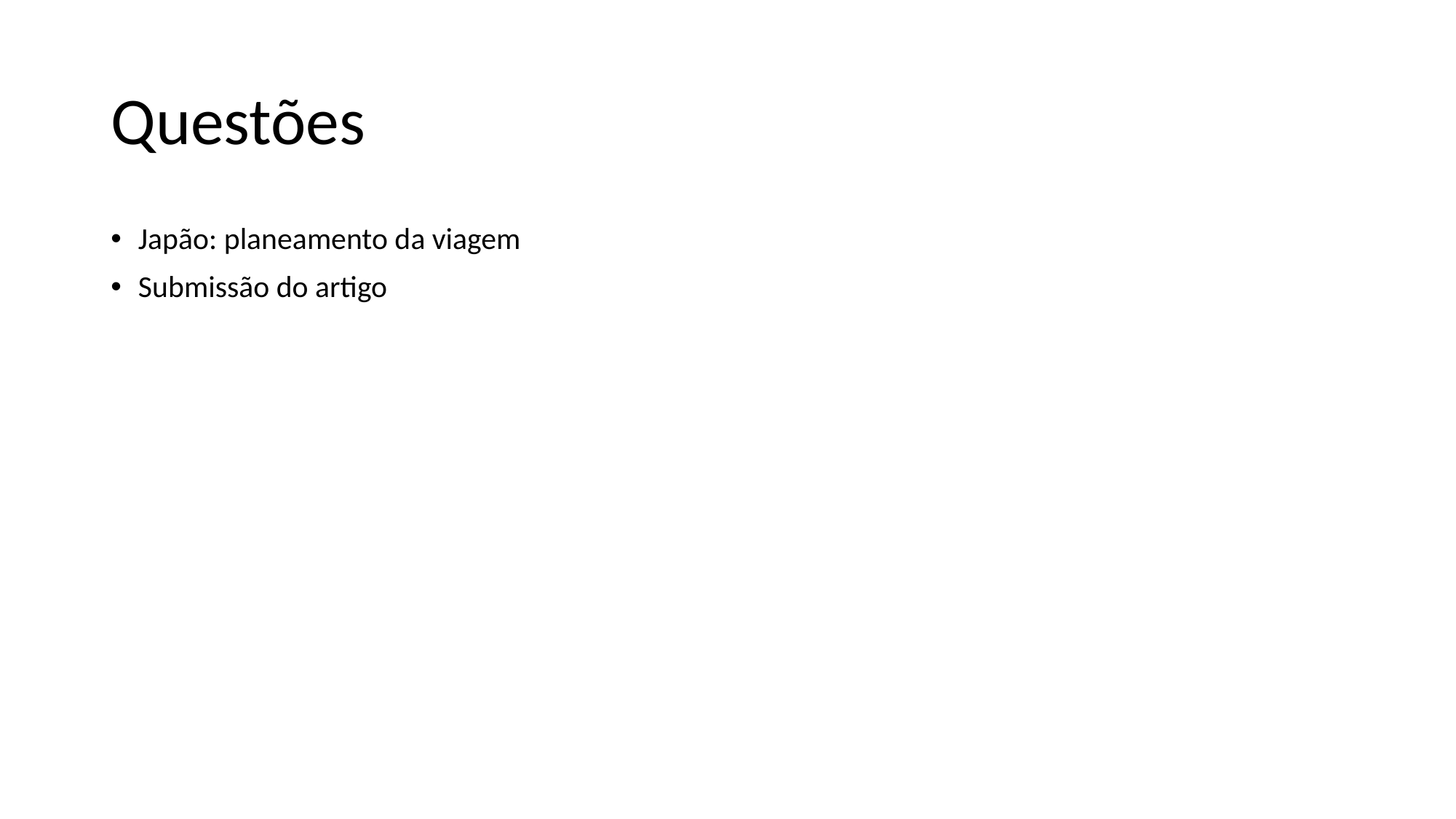

# Questões
Japão: planeamento da viagem
Submissão do artigo